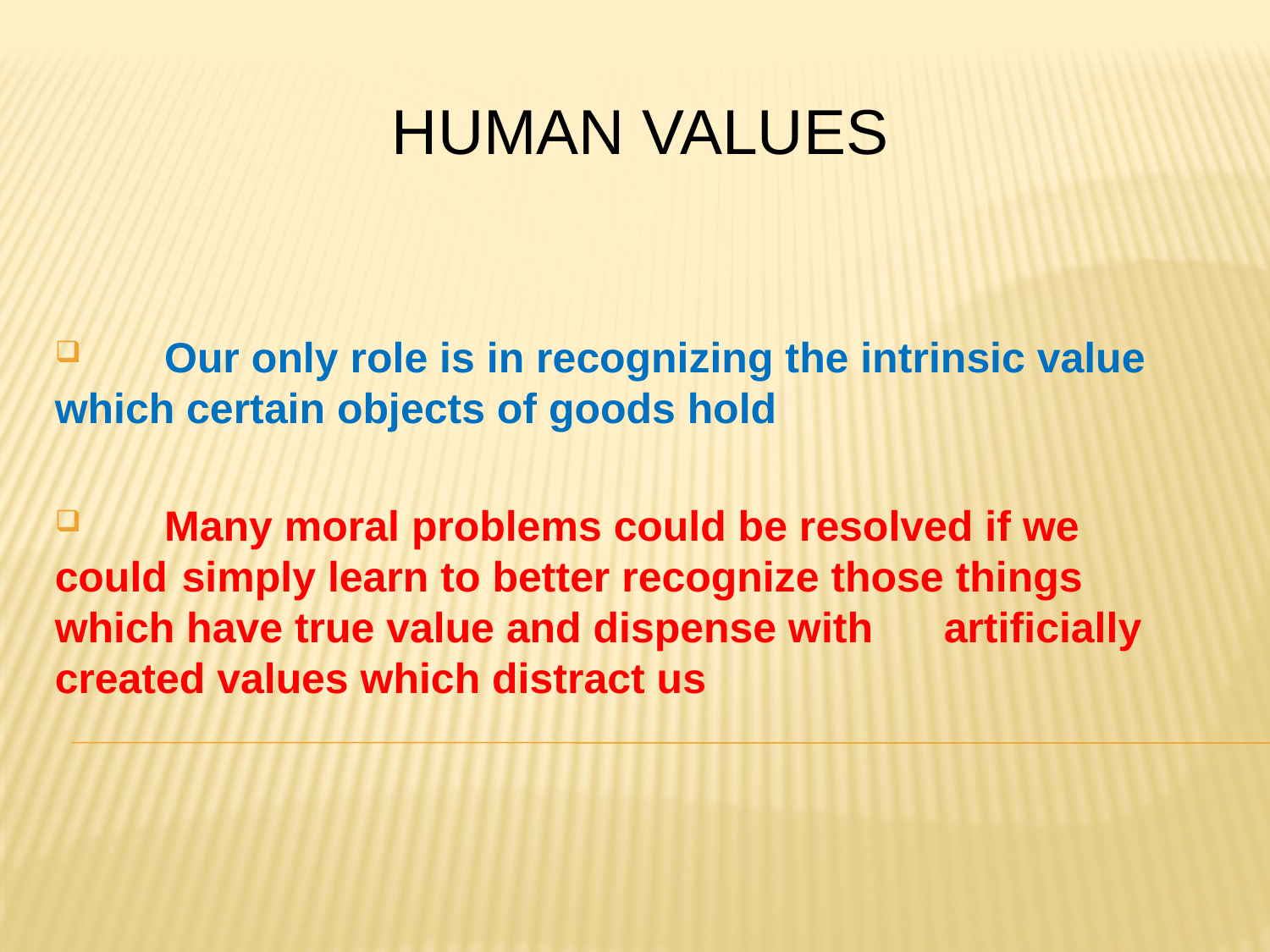

# HUMAN VALUES
       Our only role is in recognizing the intrinsic value 	which certain objects of goods hold

       Many moral problems could be resolved if we could 	simply learn to better recognize those things 	which have true value and dispense with 	artificially created values which distract us